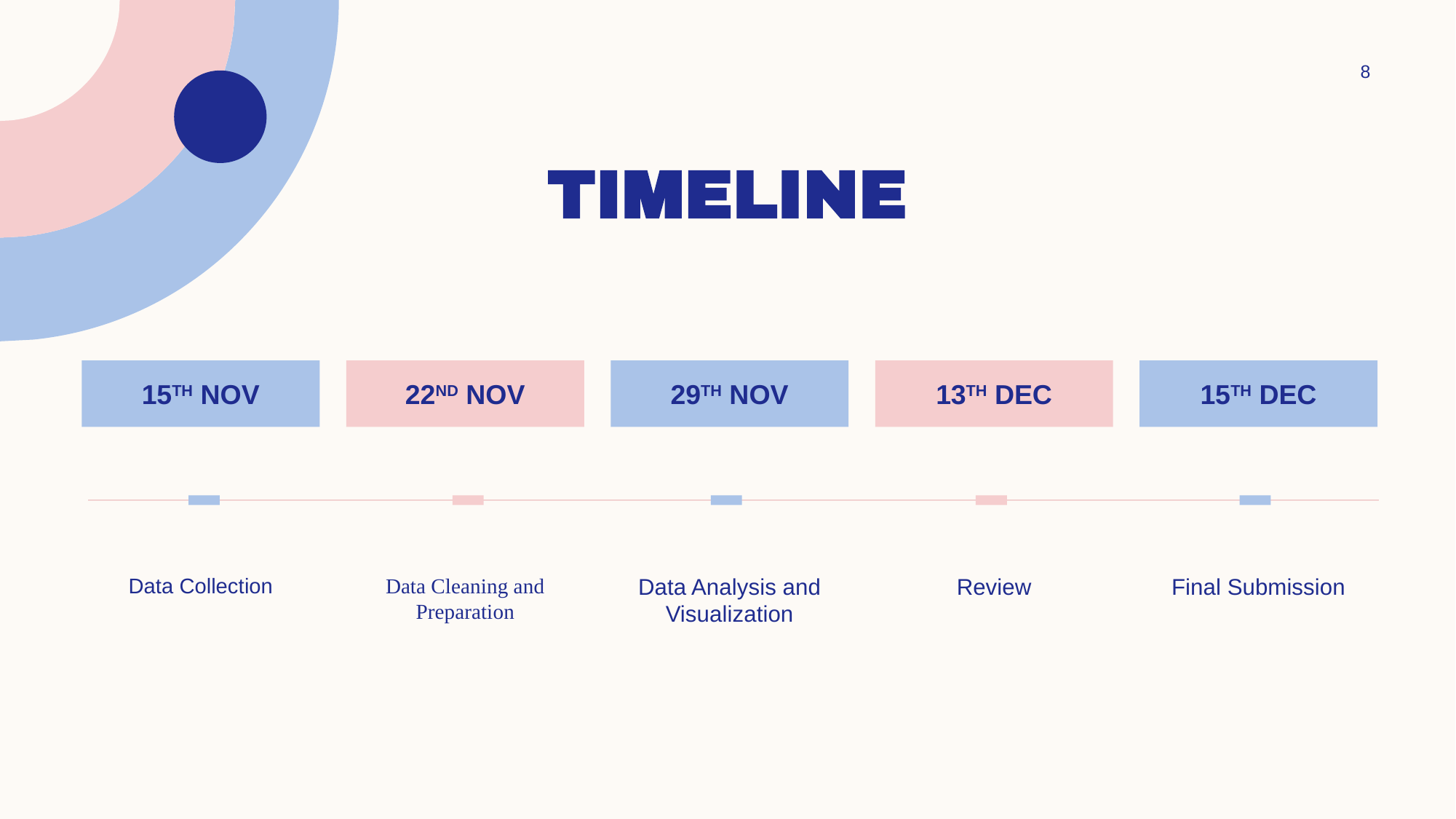

8
# TIMELINE
15th Nov
22nd Nov
29th Nov
13th Dec
15th Dec

Data Collection
Data Cleaning and Preparation
Data Analysis and Visualization
Review
Final Submission